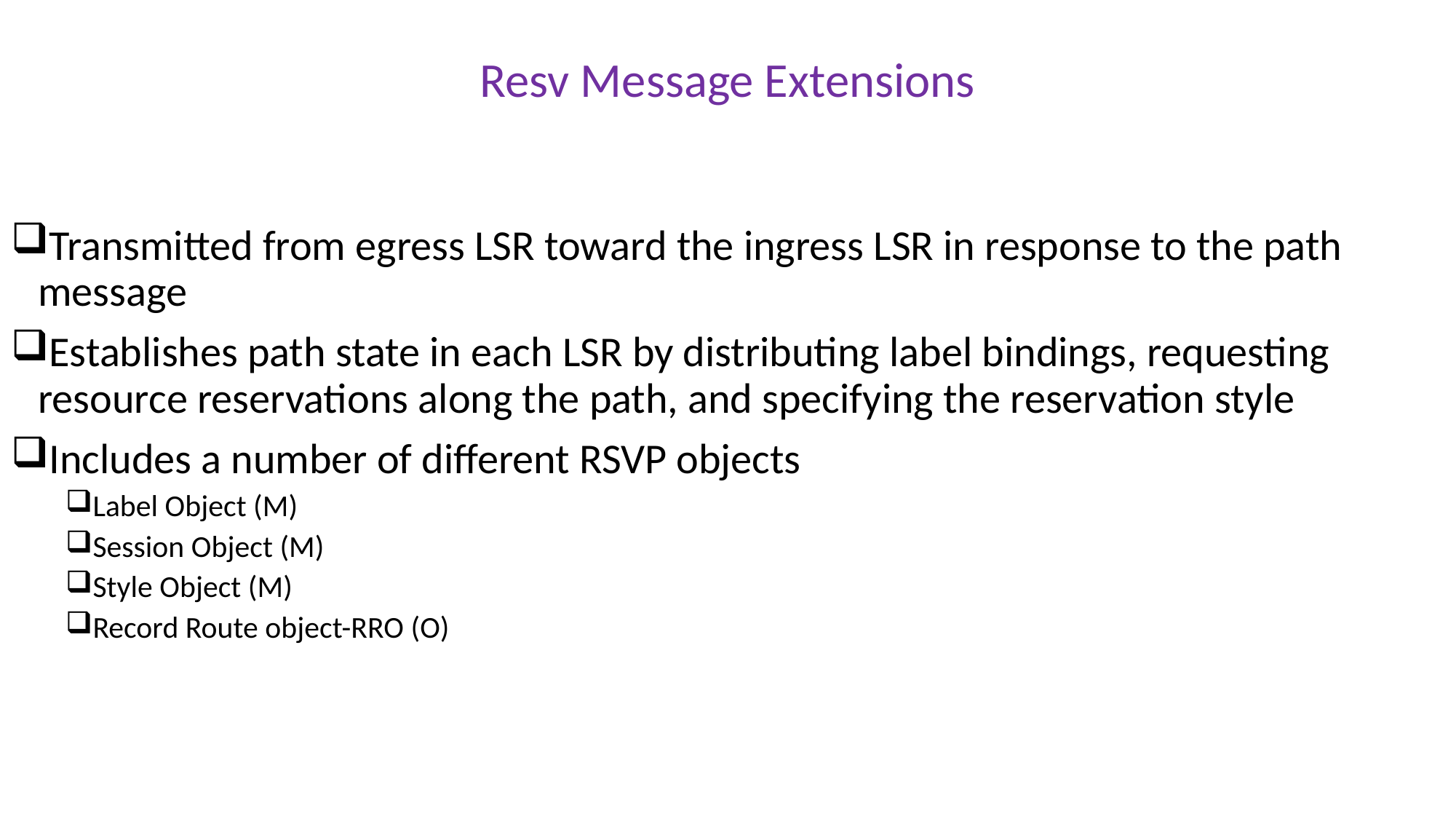

Resv Message Extensions
Transmitted from egress LSR toward the ingress LSR in response to the path message
Establishes path state in each LSR by distributing label bindings, requesting resource reservations along the path, and specifying the reservation style
Includes a number of different RSVP objects
Label Object (M)
Session Object (M)
Style Object (M)
Record Route object-RRO (O)